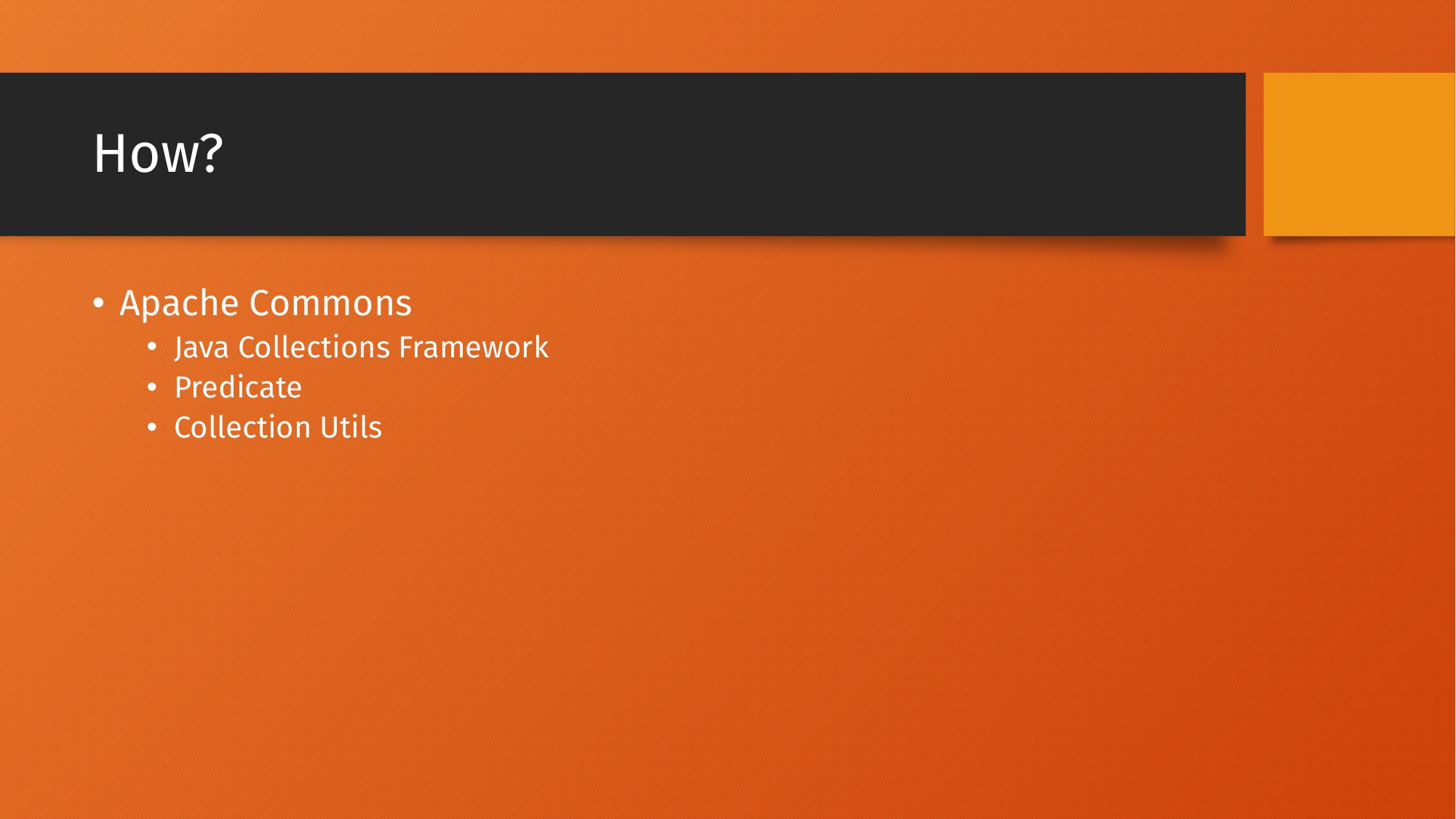

# How?
Apache Commons
Java Collections Framework
Predicate
Collection Utils